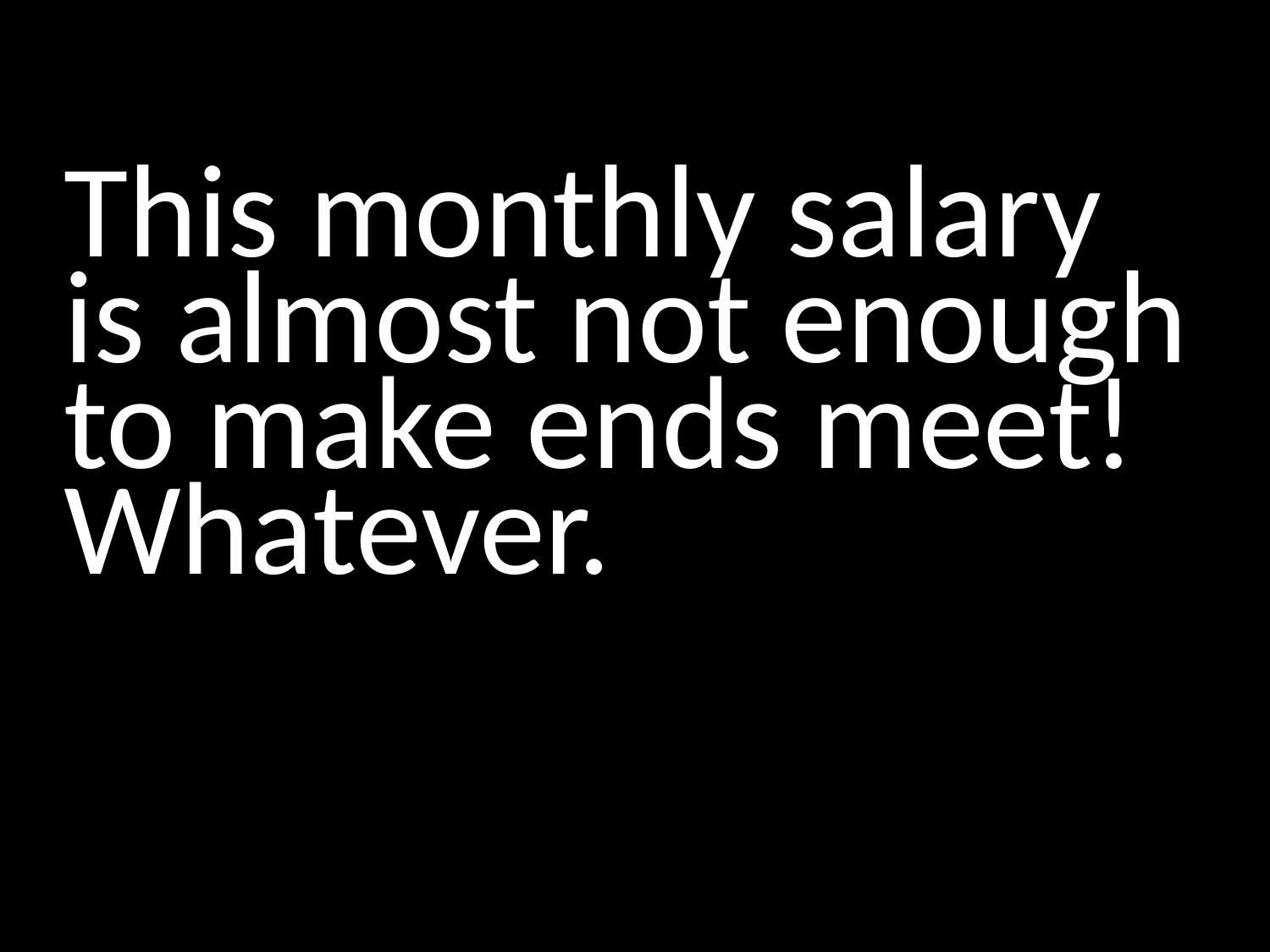

#
This monthly salary is almost not enough to make ends meet! Whatever.